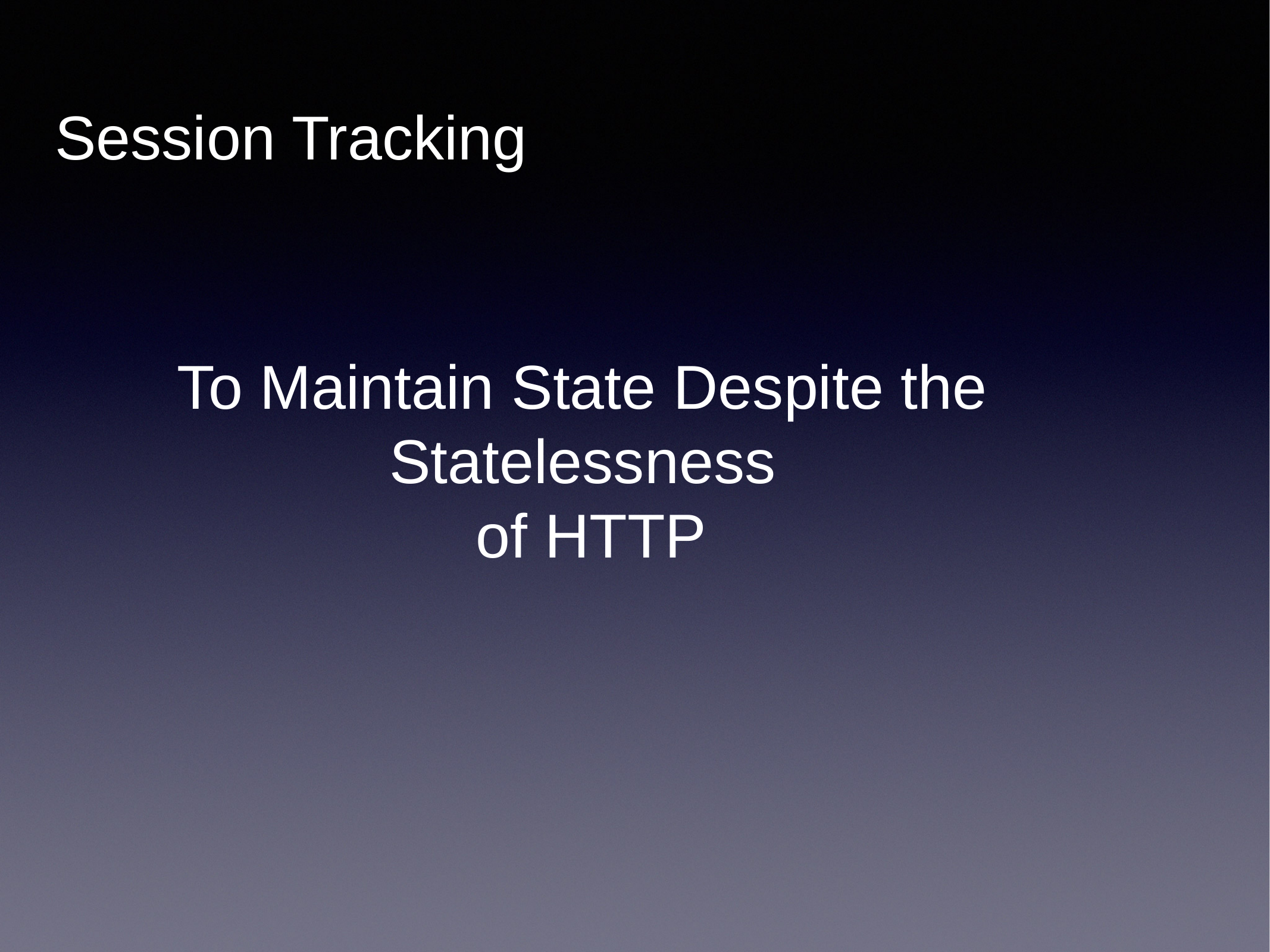

Session Tracking
To Maintain State Despite the
Statelessness
of HTTP